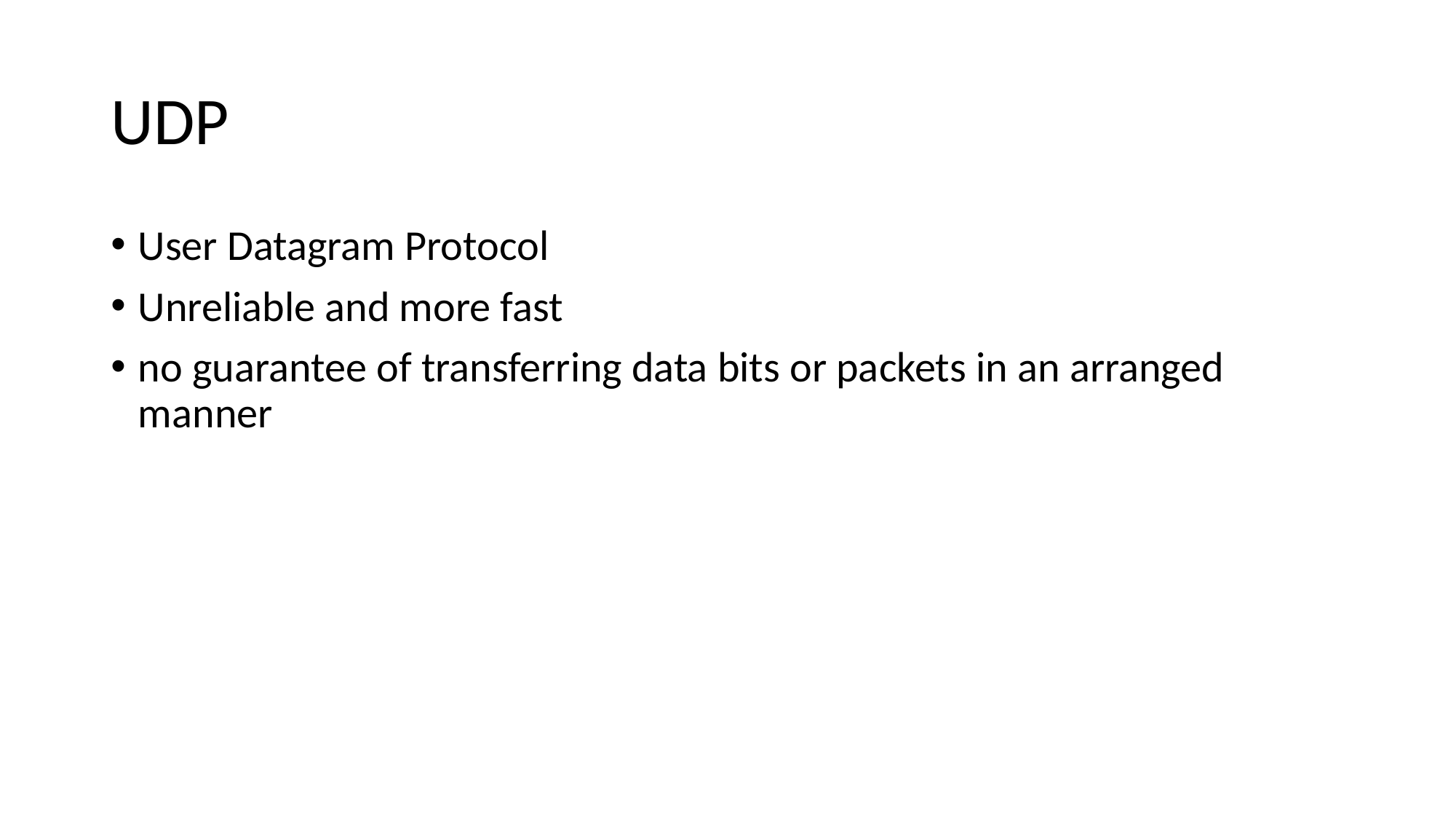

# UDP
User Datagram Protocol
Unreliable and more fast
no guarantee of transferring data bits or packets in an arranged manner